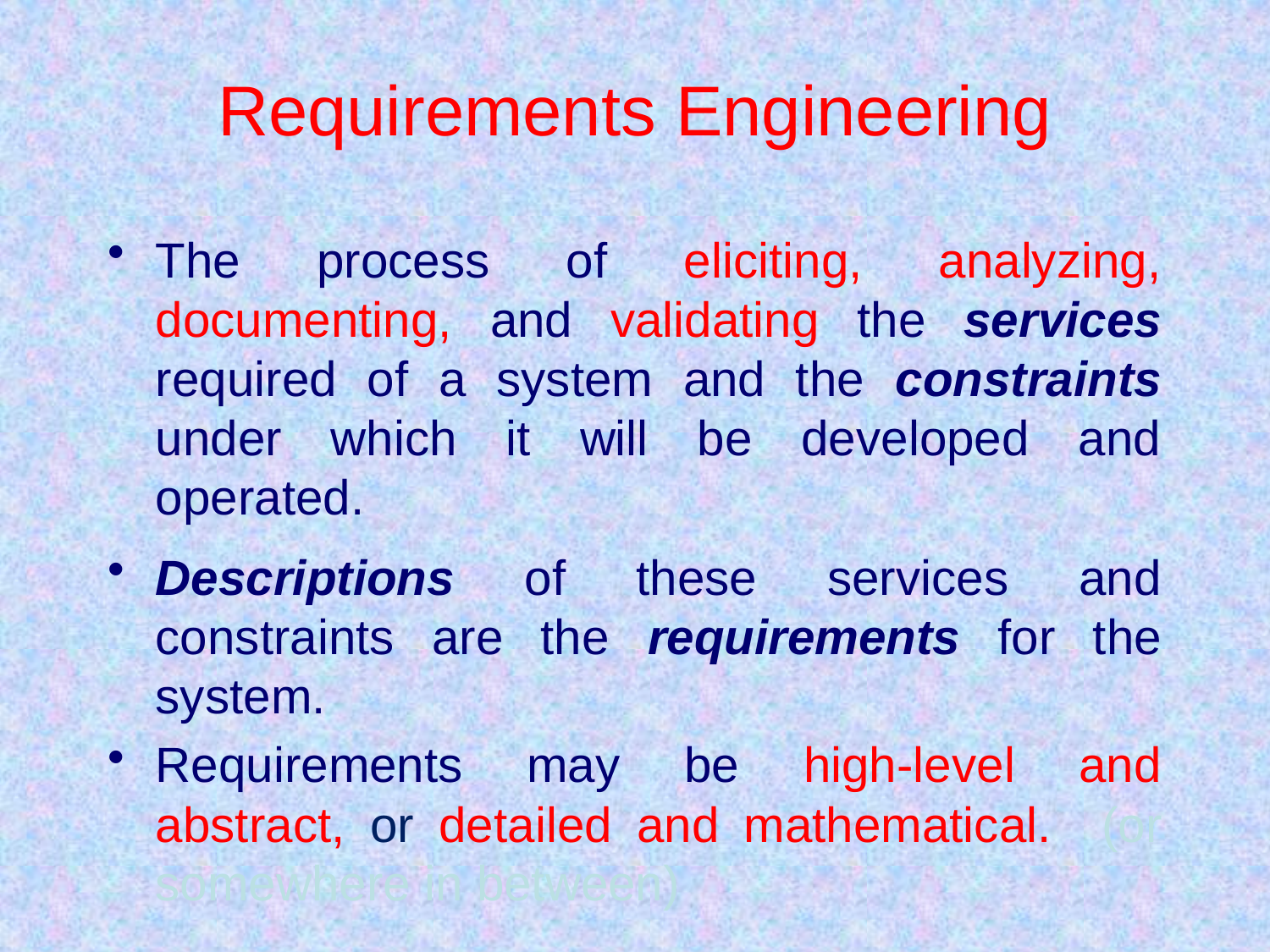

# Requirements Engineering
The process of eliciting, analyzing, documenting, and validating the services required of a system and the constraints under which it will be developed and operated.
Descriptions of these services and constraints are the requirements for the system.
Requirements may be high-level and abstract, or detailed and mathematical.  (or somewhere in between)